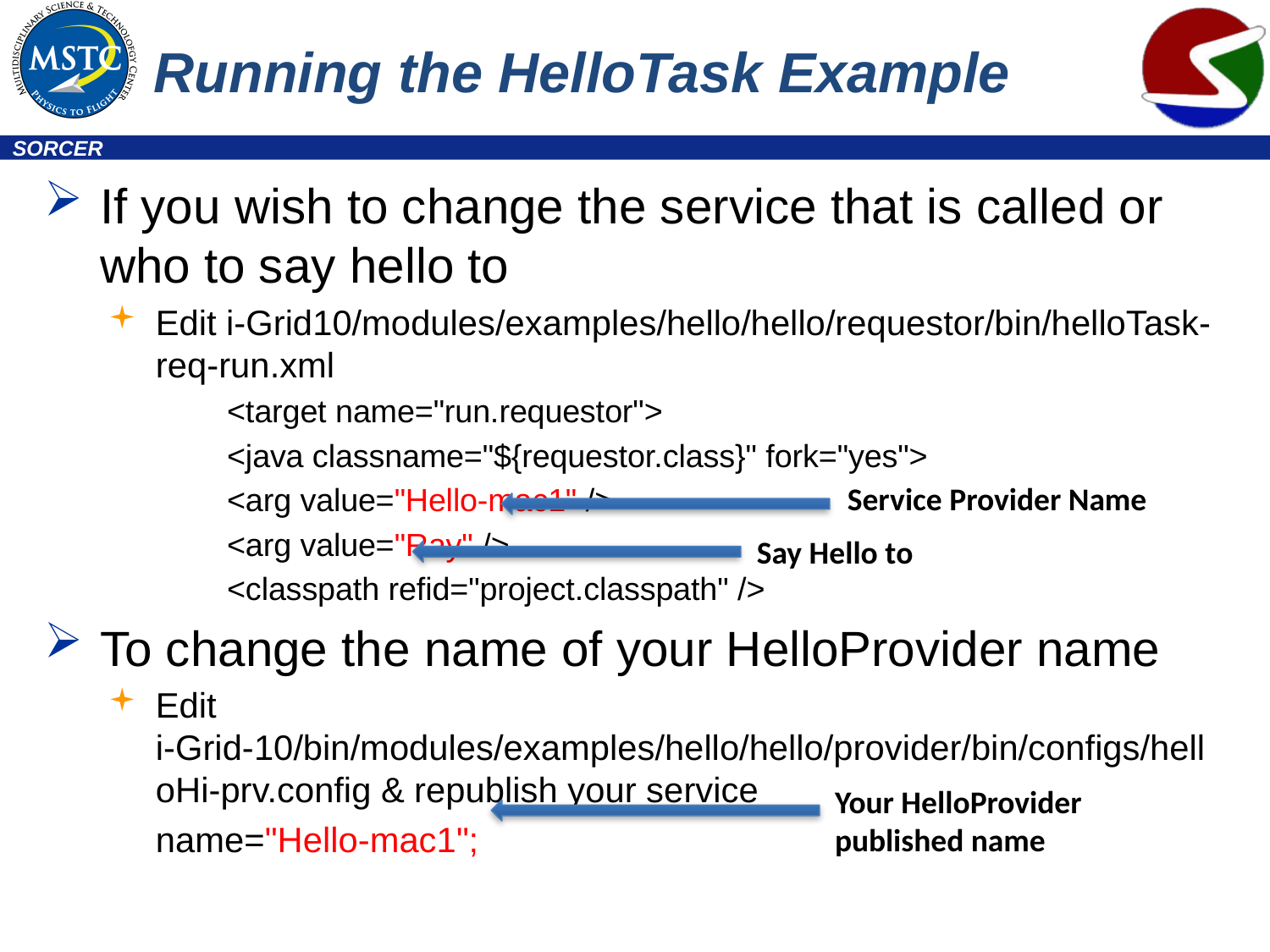

# Running the HelloTask Example
If you wish to change the service that is called or who to say hello to
Edit i-Grid10/modules/examples/hello/hello/requestor/bin/helloTask-req-run.xml
		<target name="run.requestor">
		<java classname="${requestor.class}" fork="yes">
		<arg value="Hello-mac1" />
		<arg value="Ray" />
		<classpath refid="project.classpath" />
To change the name of your HelloProvider name
Edit  i-Grid-10/bin/modules/examples/hello/hello/provider/bin/configs/helloHi-prv.config & republish your service
	name="Hello-mac1";

Service Provider Name

Say Hello to

Your HelloProvider published name